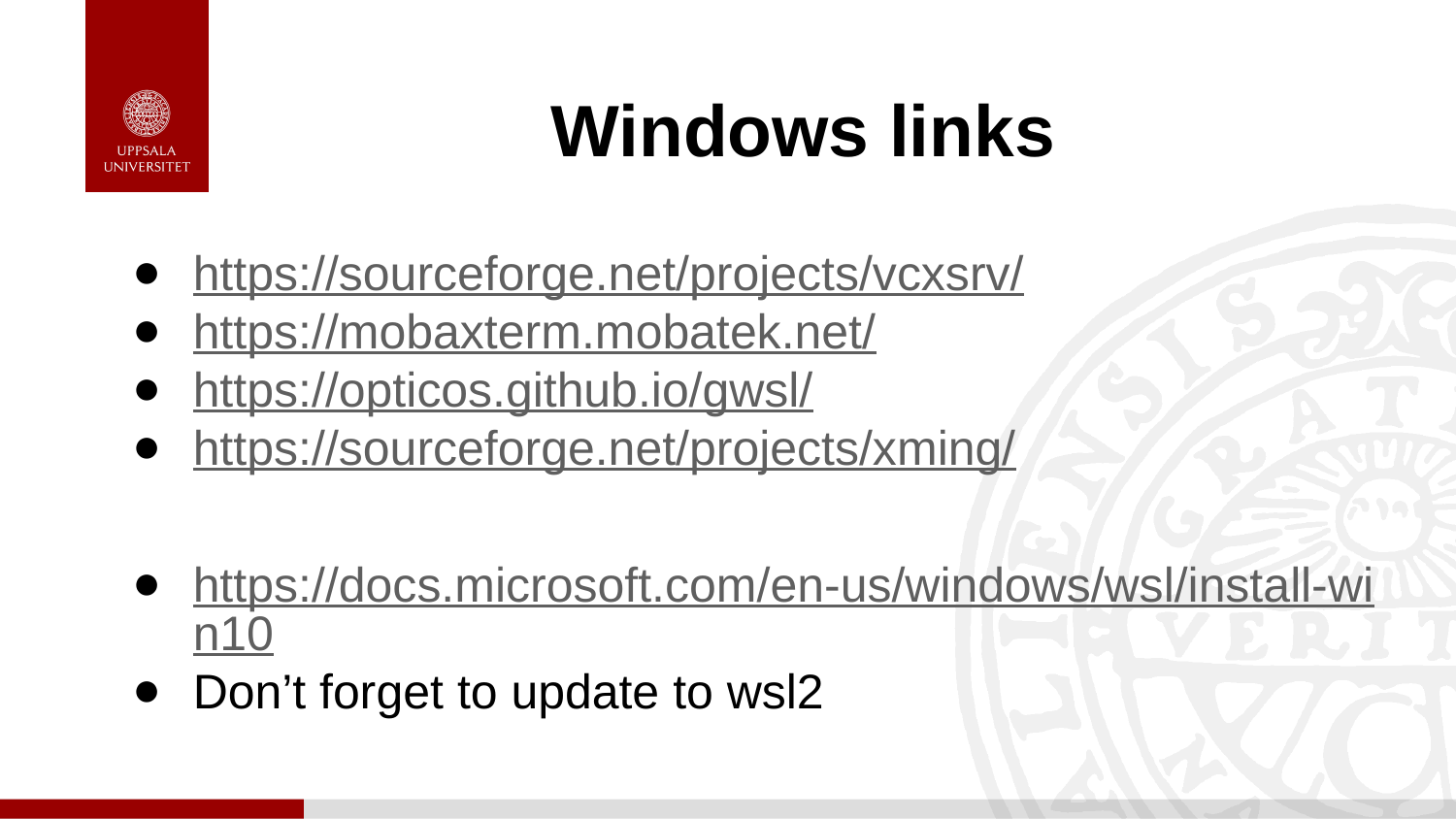

# Windows links
https://sourceforge.net/projects/vcxsrv/
https://mobaxterm.mobatek.net/
https://opticos.github.io/gwsl/
https://sourceforge.net/projects/xming/

https://docs.microsoft.com/en-us/windows/wsl/install-win10
Don’t forget to update to wsl2